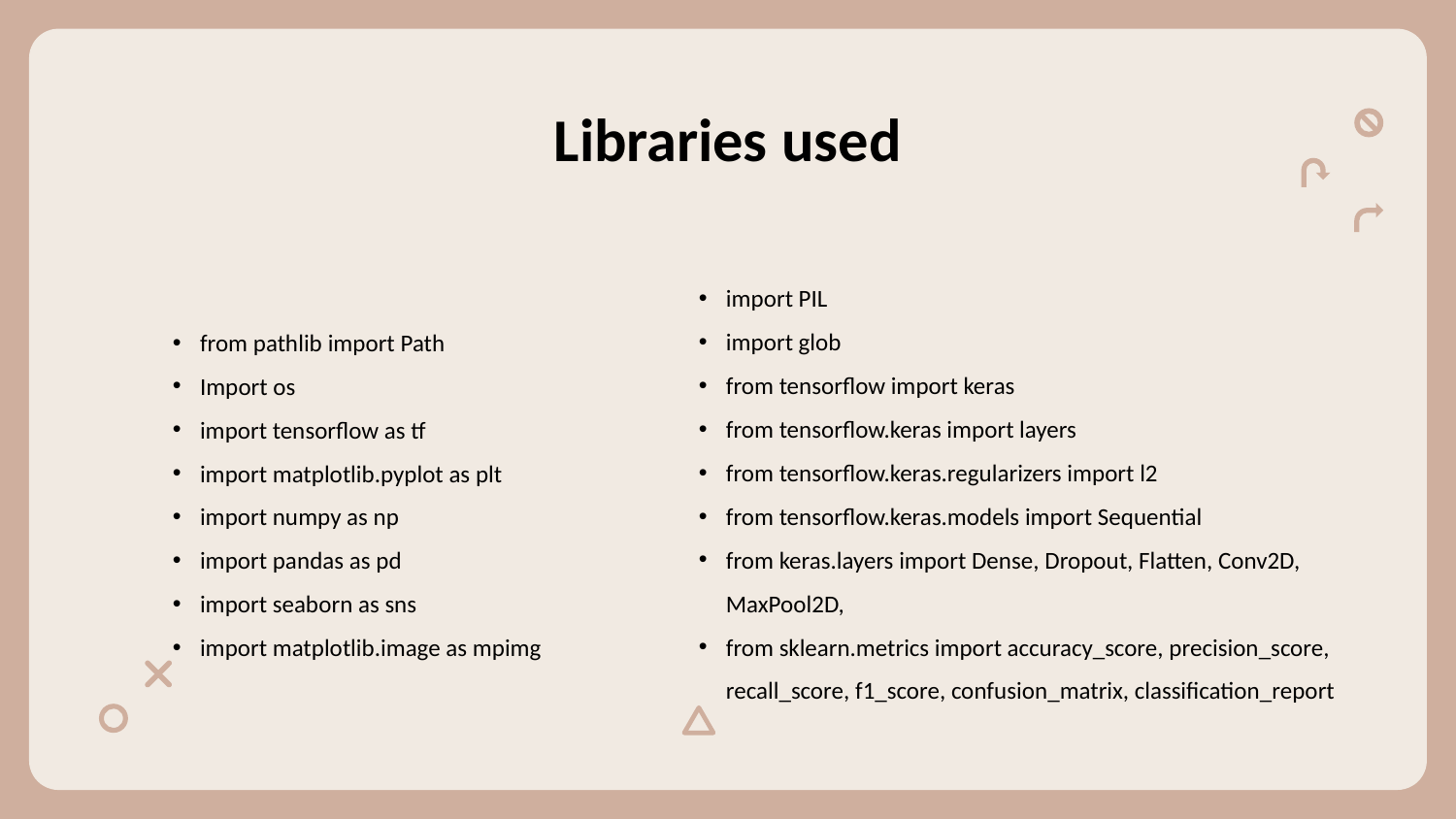

# Libraries used

import PIL
import glob
from tensorflow import keras
from tensorflow.keras import layers
from tensorflow.keras.regularizers import l2
from tensorflow.keras.models import Sequential
from keras.layers import Dense, Dropout, Flatten, Conv2D, MaxPool2D,
from sklearn.metrics import accuracy_score, precision_score, recall_score, f1_score, confusion_matrix, classification_report
from pathlib import Path
Import os
import tensorflow as tf
import matplotlib.pyplot as plt
import numpy as np
import pandas as pd
import seaborn as sns
import matplotlib.image as mpimg